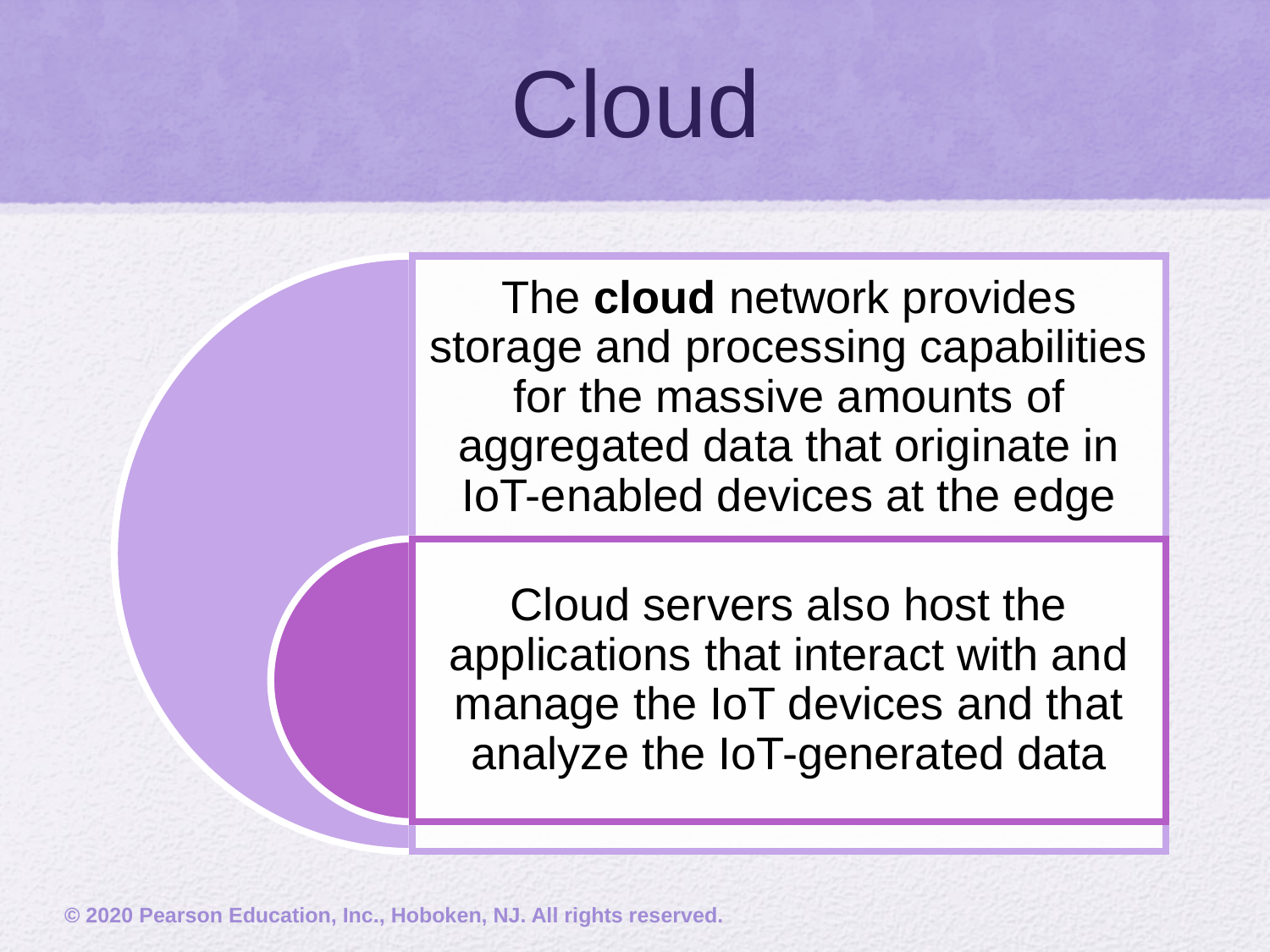

# Cloud
The cloud network provides storage and processing capabilities for the massive amounts of aggregated data that originate in IoT-enabled devices at the edge
Cloud servers also host the applications that interact with and manage the IoT devices and that analyze the IoT-generated data
© 2020 Pearson Education, Inc., Hoboken, NJ. All rights reserved.